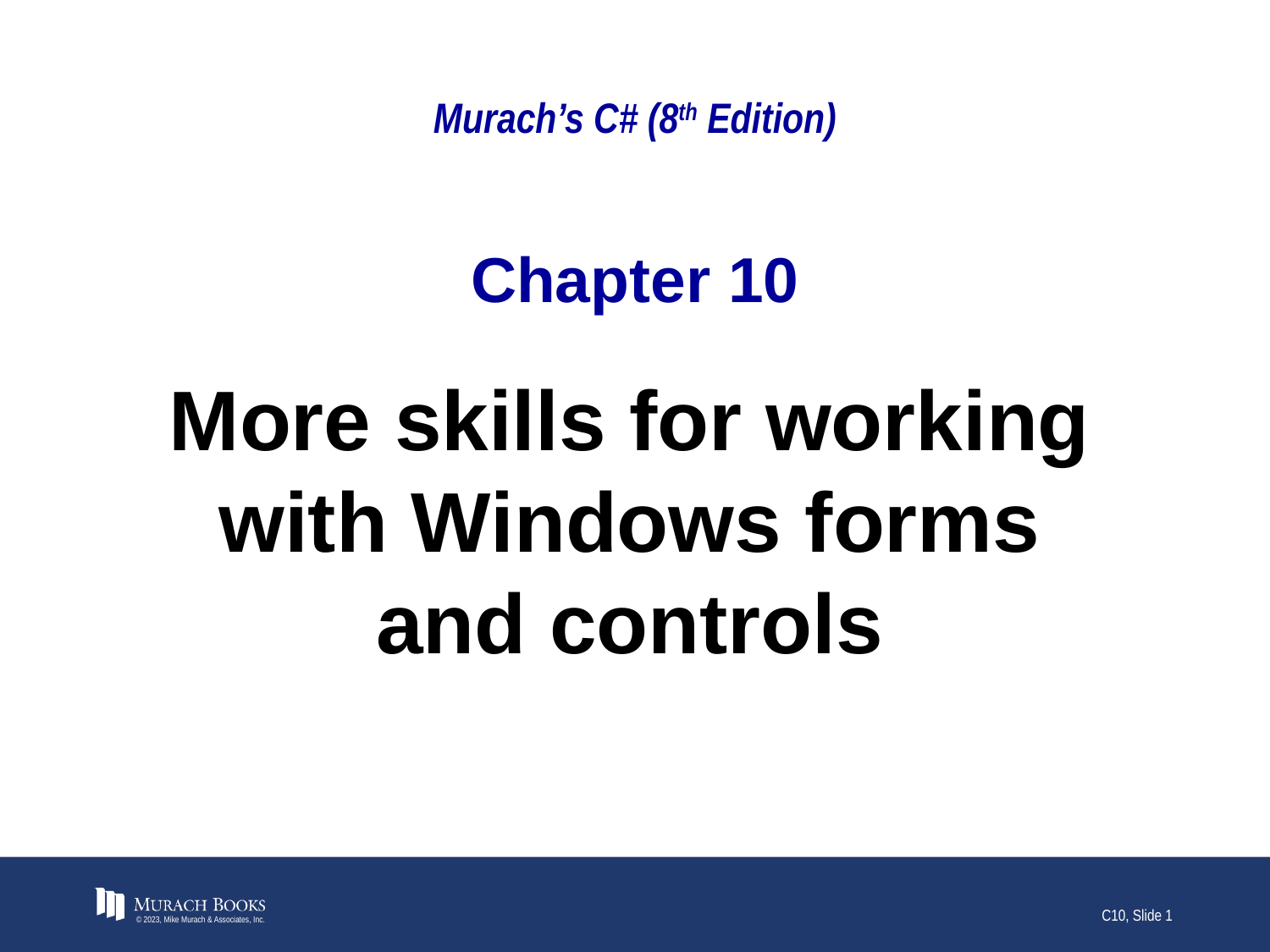

# Murach’s C# (8th Edition)
Chapter 10
More skills for working
with Windows forms
and controls

© 2023, Mike Murach & Associates, Inc.

C10, Slide 1